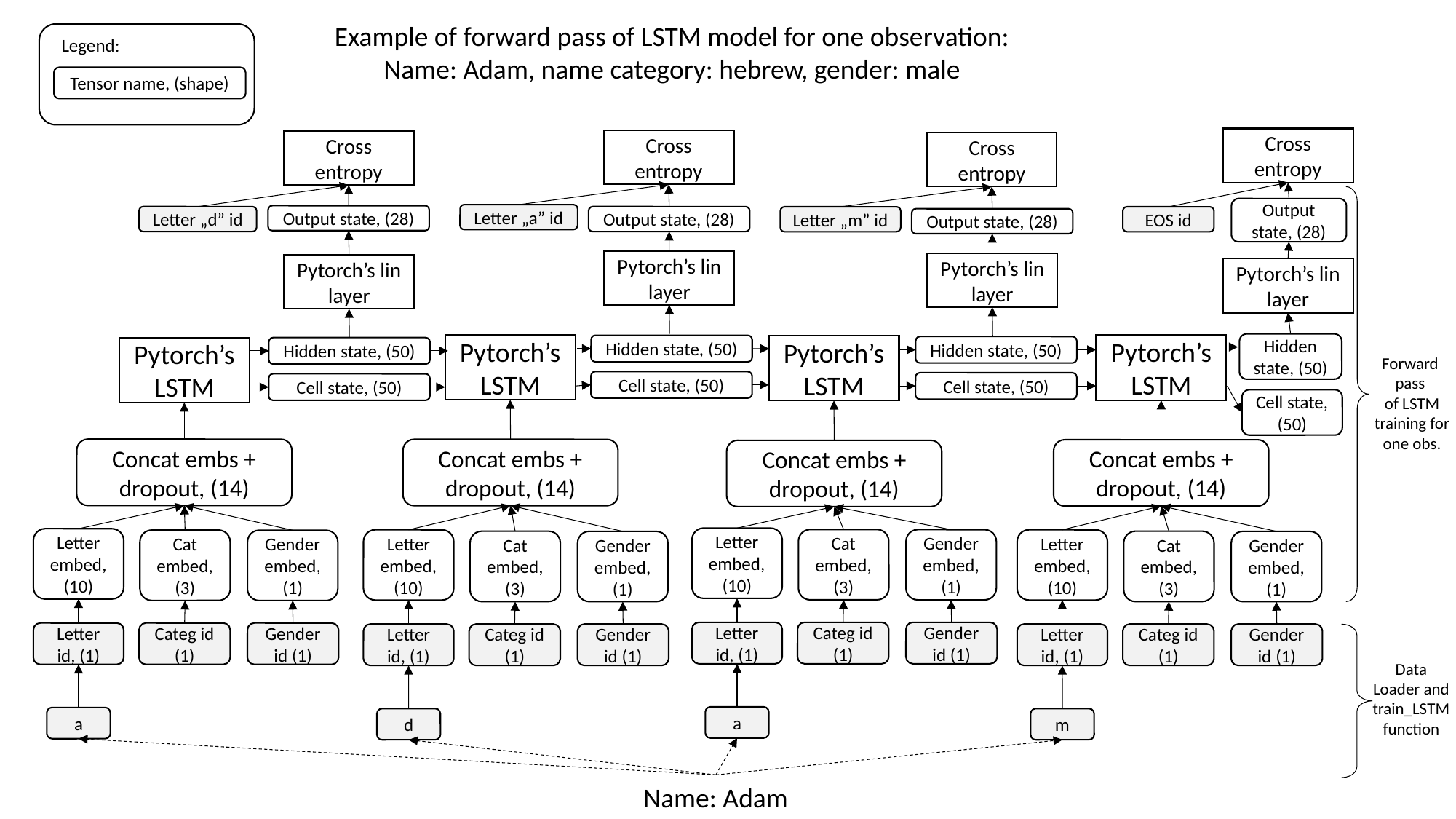

Example of forward pass of LSTM model for one observation:
Name: Adam, name category: hebrew, gender: male

Legend:
Tensor name, (shape)
Cross entropy
Cross entropy
Cross entropy
Cross entropy

Output state, (28)
Letter „a” id
Output state, (28)
Output state, (28)
Letter „d” id
Letter „m” id
EOS id
Output state, (28)
Pytorch’s lin layer
Pytorch’s lin layer
Pytorch’s lin layer
Pytorch’s lin layer
Hidden state, (50)
Pytorch’s LSTM
Pytorch’s LSTM
Hidden state, (50)
Pytorch’s LSTM
Hidden state, (50)
Pytorch’s LSTM
Hidden state, (50)
Forward
pass
of LSTM training for one obs.
Cell state, (50)
Cell state, (50)
Cell state, (50)
Cell state, (50)
Concat embs + dropout, (14)
Concat embs + dropout, (14)
Concat embs + dropout, (14)
Concat embs + dropout, (14)
Letter embed, (10)
Letter embed, (10)
Cat embed, (3)
Gender embed, (1)
Letter embed, (10)
Letter embed, (10)
Cat embed, (3)
Gender embed, (1)
Cat embed, (3)
Cat embed, (3)
Gender embed, (1)
Gender embed, (1)
Letter id, (1)
Categ id (1)
Gender id (1)
Letter id, (1)
Categ id (1)
Gender id (1)
Letter id, (1)
Categ id (1)
Gender id (1)
Letter id, (1)
Categ id (1)
Gender id (1)

Data
Loader and train_LSTM function
a
a
d
m
Name: Adam